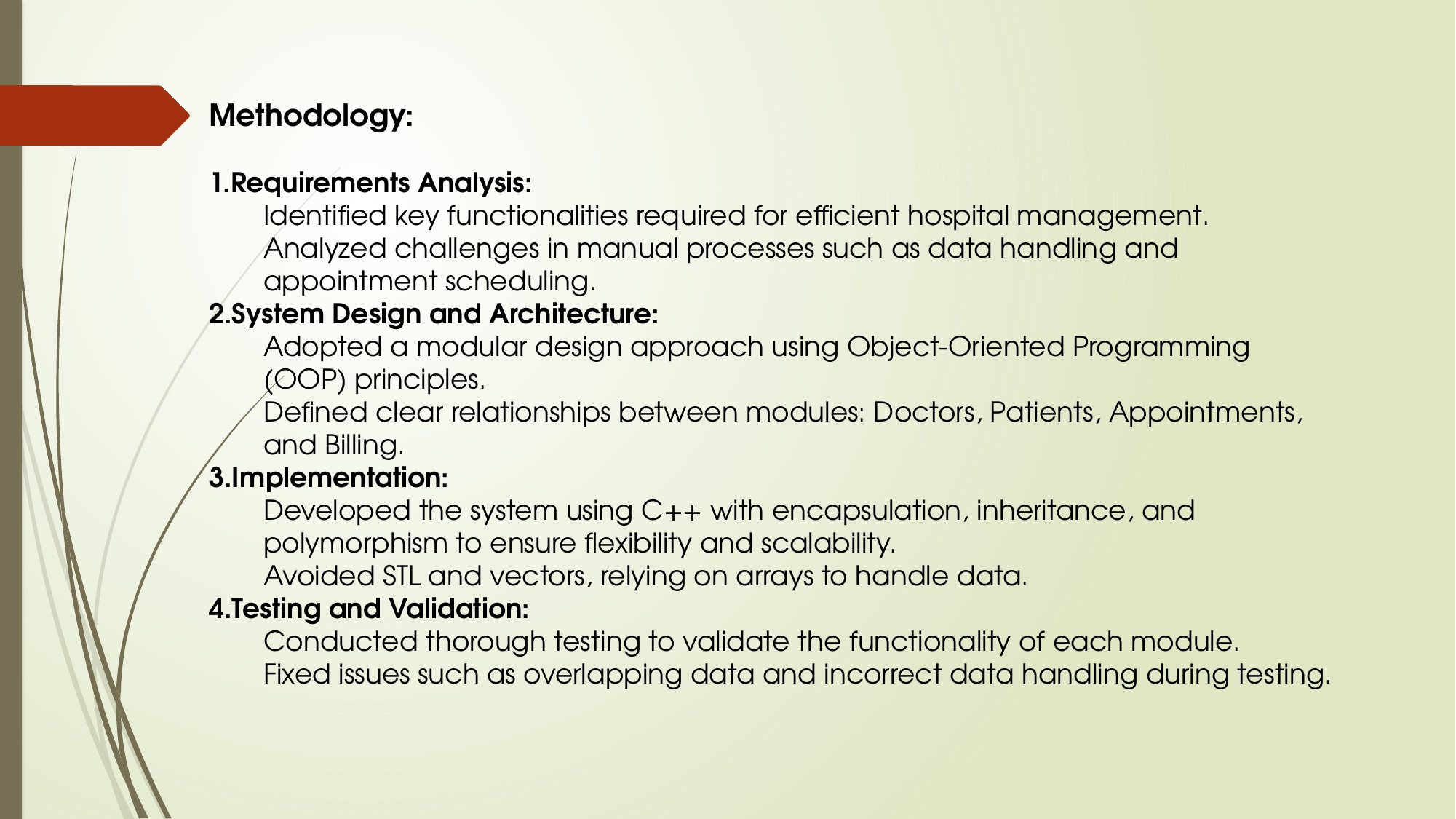

Methodology:

Requirements Analysis:
Identified key functionalities required for efficient hospital management.
Analyzed challenges in manual processes such as data handling and appointment scheduling.
System Design and Architecture:
Adopted a modular design approach using Object-Oriented Programming (OOP) principles.
Defined clear relationships between modules: Doctors, Patients, Appointments, and Billing.
Implementation:
Developed the system using C++ with encapsulation, inheritance, and polymorphism to ensure flexibility and scalability.
Avoided STL and vectors, relying on arrays to handle data.
Testing and Validation:
Conducted thorough testing to validate the functionality of each module.
Fixed issues such as overlapping data and incorrect data handling during testing.